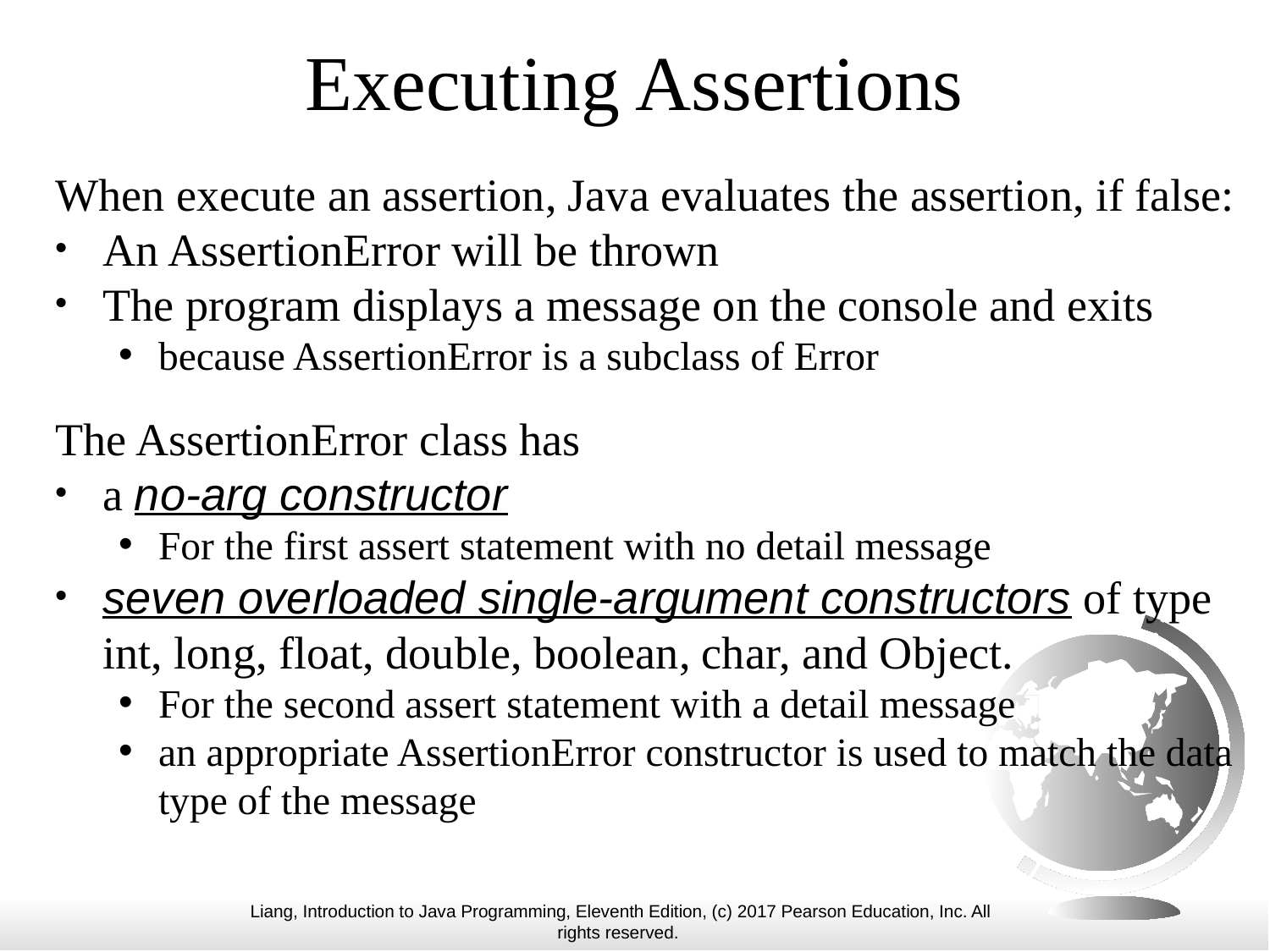

# Executing Assertions
When execute an assertion, Java evaluates the assertion, if false:
An AssertionError will be thrown
The program displays a message on the console and exits
because AssertionError is a subclass of Error
The AssertionError class has
a no-arg constructor
For the first assert statement with no detail message
seven overloaded single-argument constructors of type int, long, float, double, boolean, char, and Object.
For the second assert statement with a detail message
an appropriate AssertionError constructor is used to match the data type of the message

44